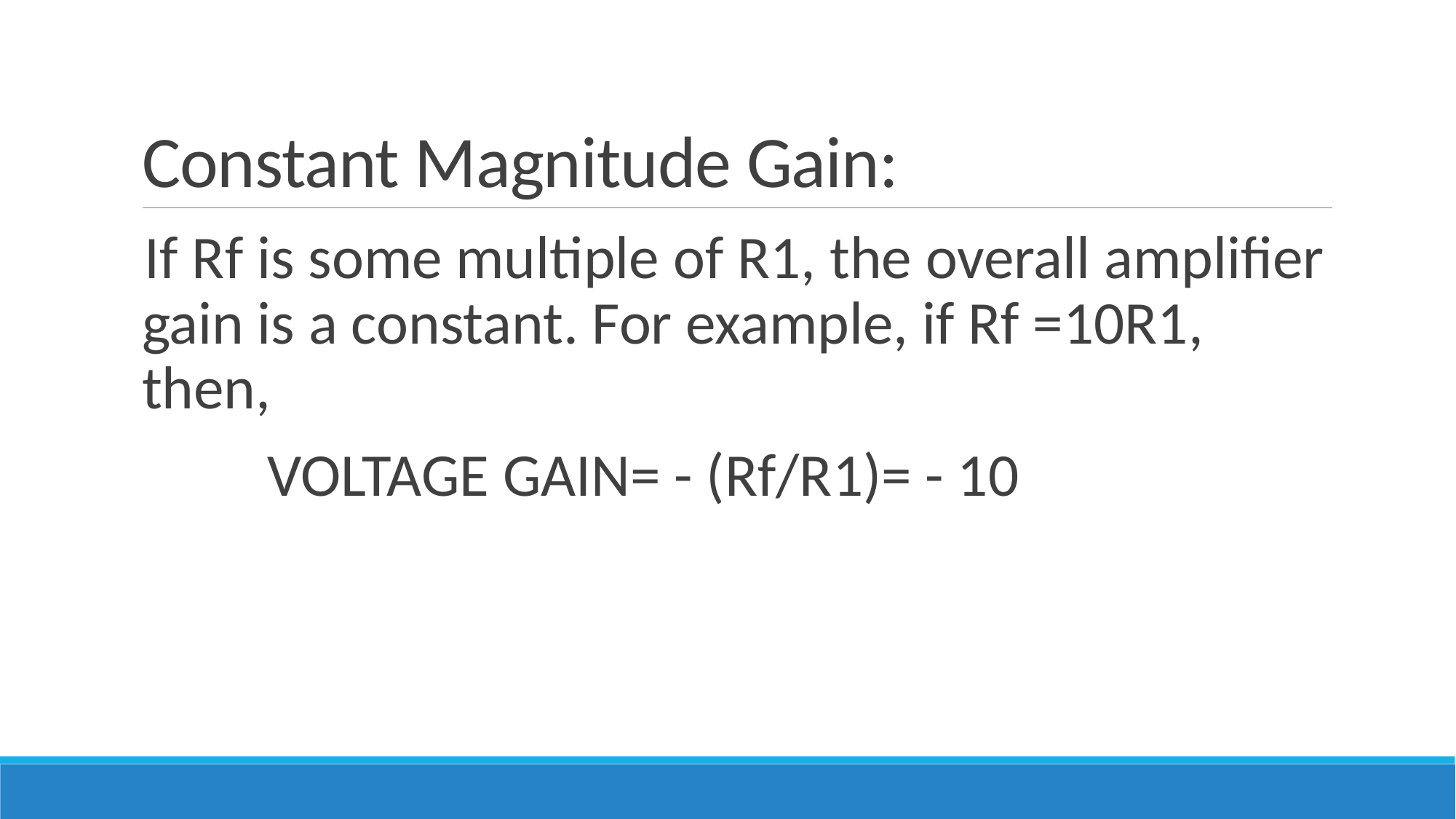

# Constant Magnitude Gain:
If Rf is some multiple of R1, the overall amplifier gain is a constant. For example, if Rf =10R1, then,
         VOLTAGE GAIN= - (Rf/R1)= - 10